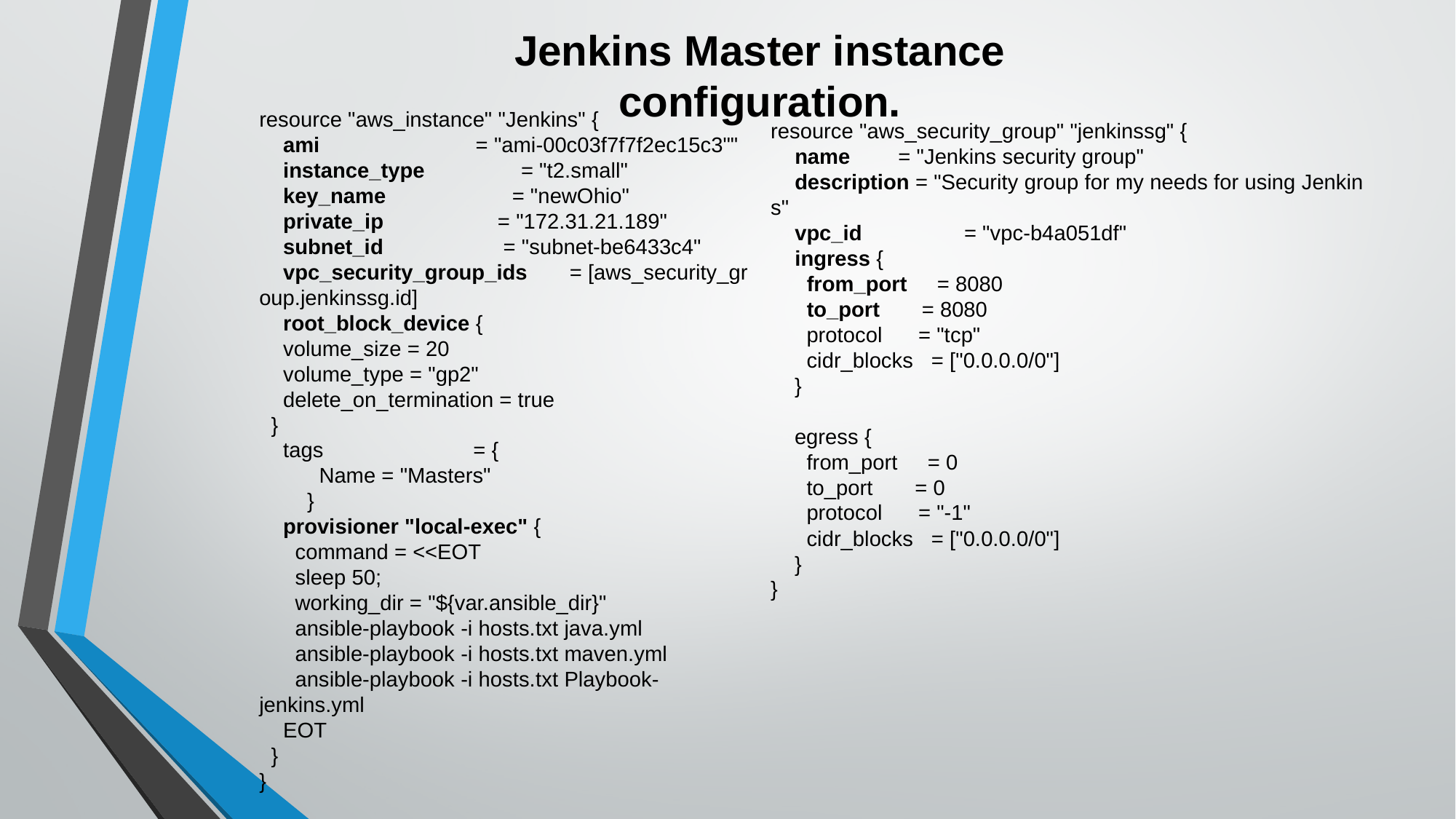

Jenkins Master instance configuration.
# resource "aws_instance" "Jenkins" {     ami                          = "ami-00c03f7f7f2ec15c3""     instance_type                = "t2.small"     key_name                     = "newOhio"     private_ip                   = "172.31.21.189"     subnet_id                    = "subnet-be6433c4"     vpc_security_group_ids       = [aws_security_group.jenkinssg.id]     root_block_device {     volume_size = 20     volume_type = "gp2"     delete_on_termination = true   }     tags                         = {           Name = "Masters"         }     provisioner "local-exec" {       command = <<EOT       sleep 50;       working_dir = "${var.ansible_dir}"       ansible-playbook -i hosts.txt java.yml       ansible-playbook -i hosts.txt maven.yml       ansible-playbook -i hosts.txt Playbook-jenkins.yml     EOT   } }
resource "aws_security_group" "jenkinssg" {
    name        = "Jenkins security group"
    description = "Security group for my needs for using Jenkins"
    vpc_id                 = "vpc-b4a051df"
    ingress {
      from_port     = 8080
      to_port       = 8080
      protocol      = "tcp"
      cidr_blocks   = ["0.0.0.0/0"]
    }
    egress {
      from_port     = 0
      to_port       = 0
      protocol      = "-1"
      cidr_blocks   = ["0.0.0.0/0"]
    }
}